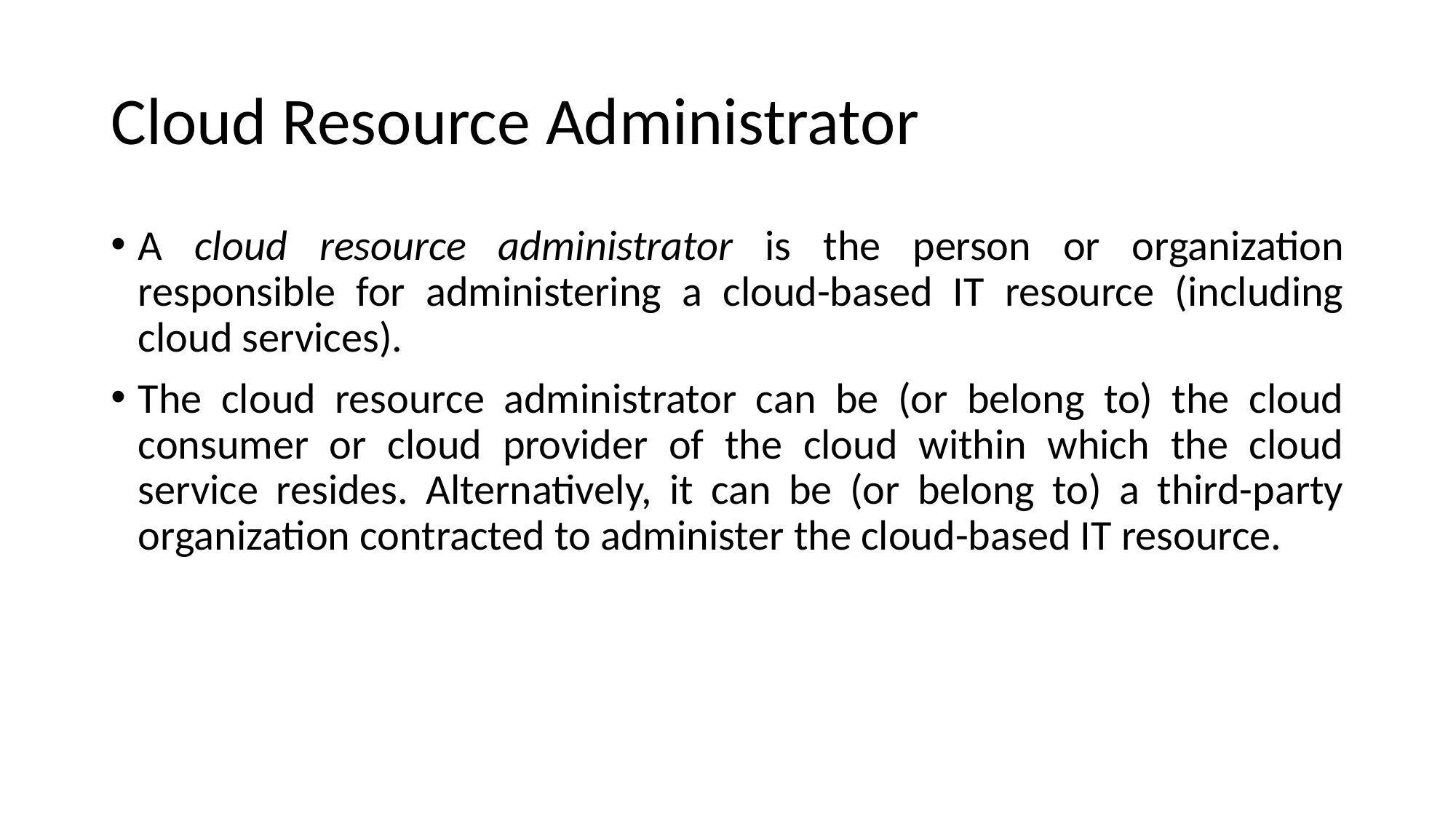

# Cloud Resource Administrator
A cloud resource administrator is the person or organization responsible for administering a cloud-based IT resource (including cloud services).
The cloud resource administrator can be (or belong to) the cloud consumer or cloud provider of the cloud within which the cloud service resides. Alternatively, it can be (or belong to) a third-party organization contracted to administer the cloud-based IT resource.